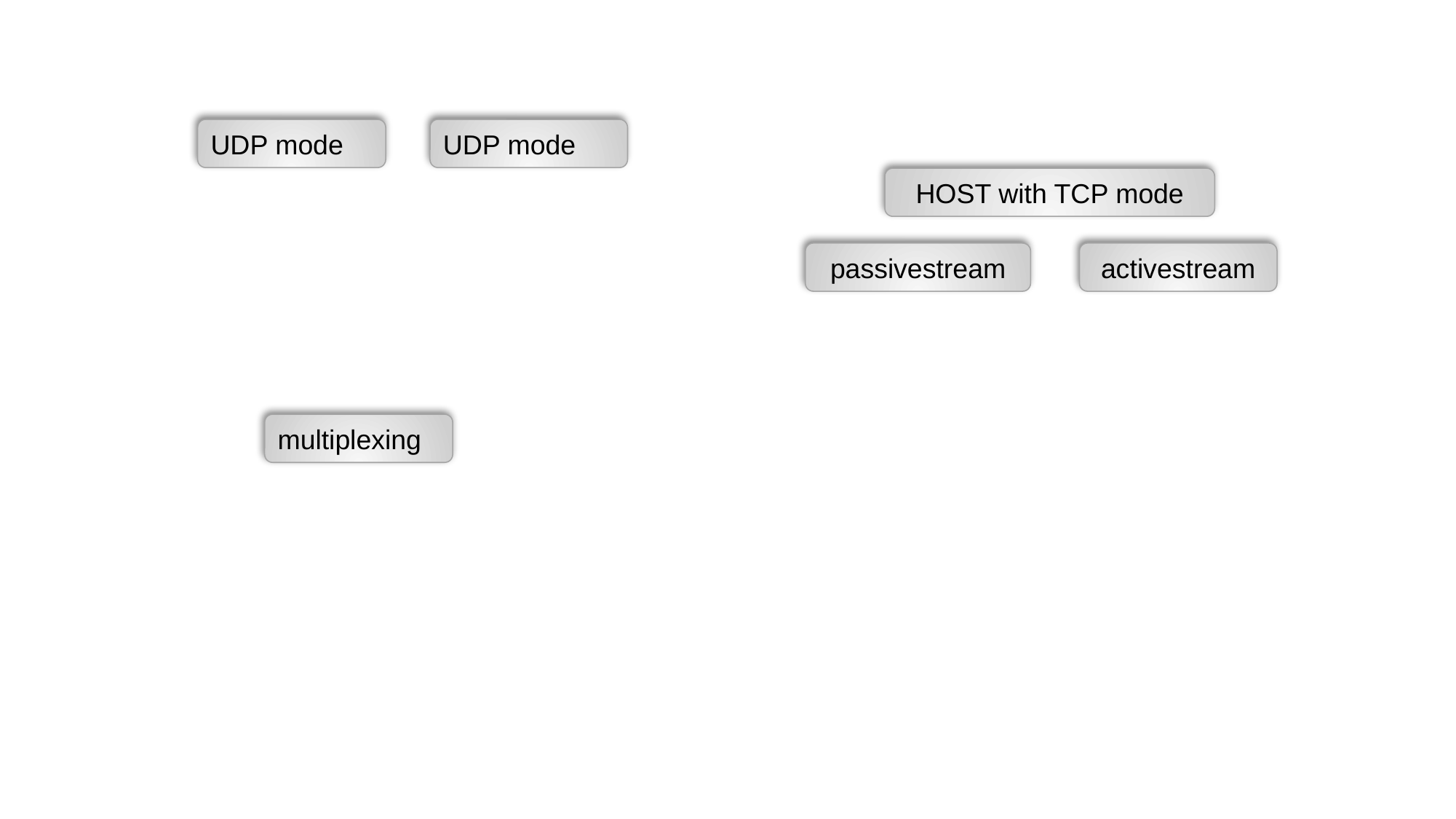

UDP mode
UDP mode
HOST with TCP mode
passivestream
activestream
multiplexing